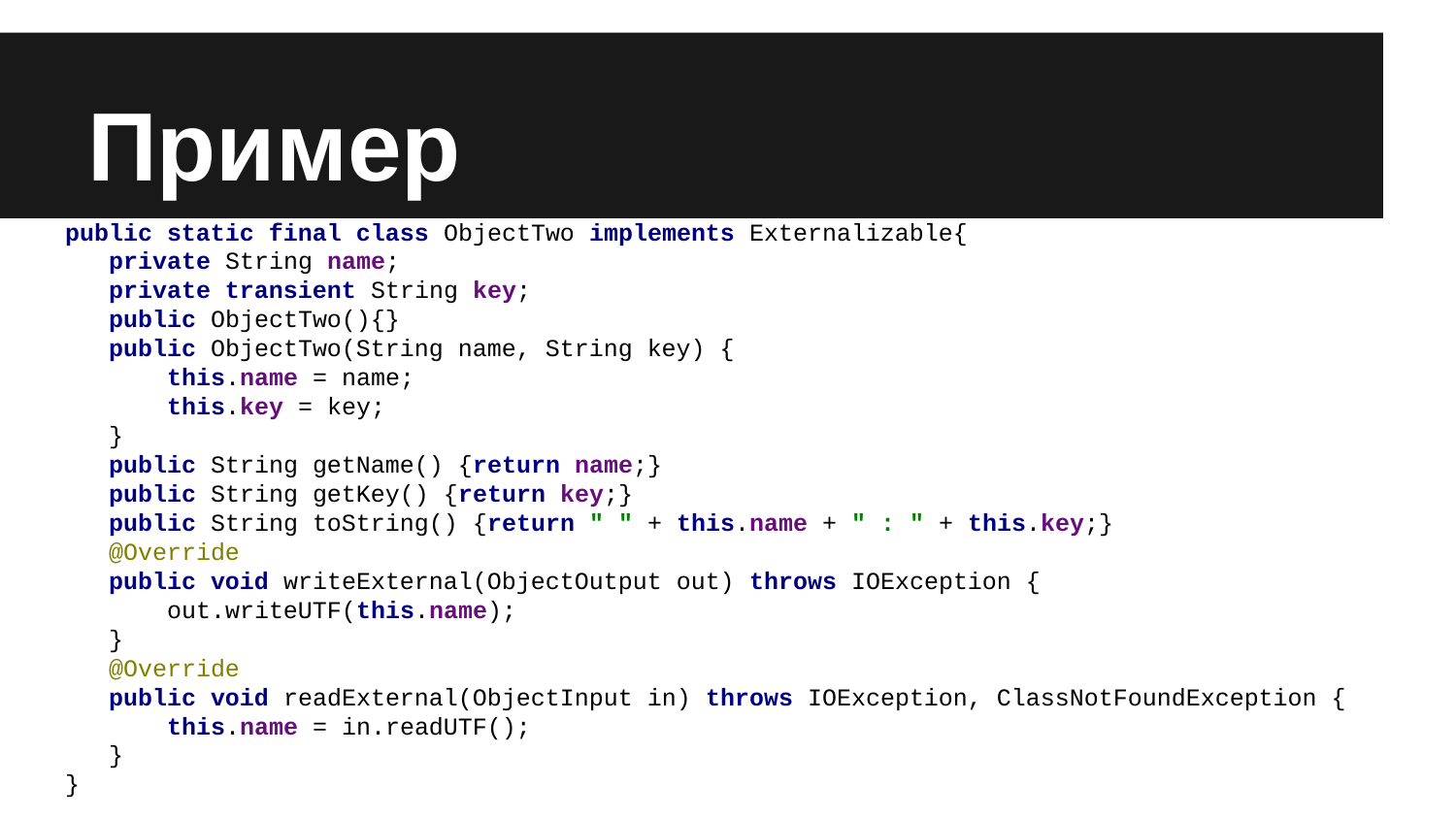

# Пример
public static final class ObjectTwo implements Externalizable{
   private String name;
   private transient String key;
   public ObjectTwo(){}
   public ObjectTwo(String name, String key) {
       this.name = name;
       this.key = key;
   }
   public String getName() {return name;}
   public String getKey() {return key;}
   public String toString() {return " " + this.name + " : " + this.key;}
   @Override
   public void writeExternal(ObjectOutput out) throws IOException {
       out.writeUTF(this.name);
   }
   @Override
   public void readExternal(ObjectInput in) throws IOException, ClassNotFoundException {
       this.name = in.readUTF();
   }
}